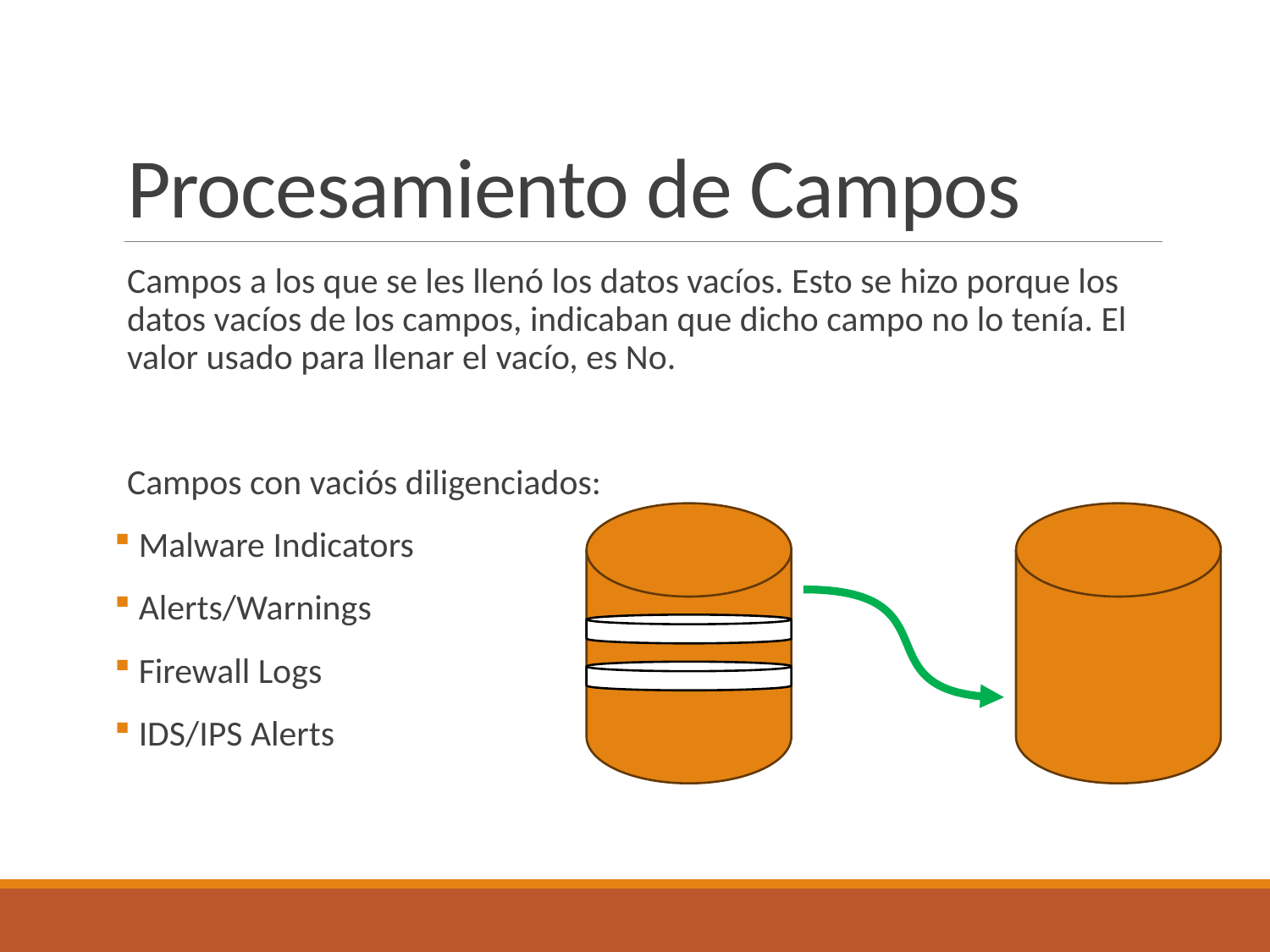

# Procesamiento de Campos
Campos a los que se les llenó los datos vacíos. Esto se hizo porque los datos vacíos de los campos, indicaban que dicho campo no lo tenía. El valor usado para llenar el vacío, es No.

Campos con vaciós diligenciados:
 Malware Indicators
 Alerts/Warnings
 Firewall Logs
 IDS/IPS Alerts